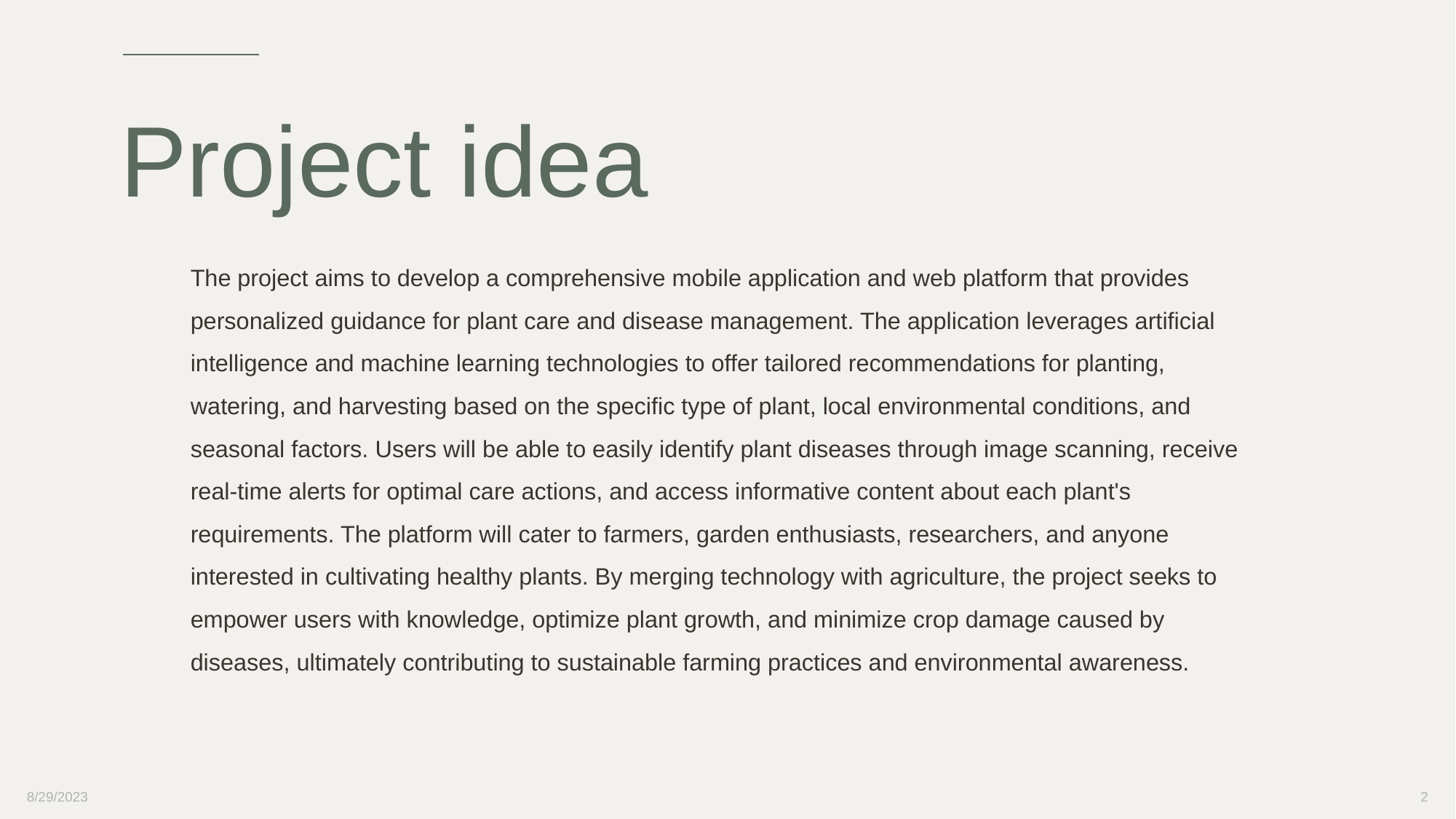

# Project idea
The project aims to develop a comprehensive mobile application and web platform that provides personalized guidance for plant care and disease management. The application leverages artificial intelligence and machine learning technologies to offer tailored recommendations for planting, watering, and harvesting based on the specific type of plant, local environmental conditions, and seasonal factors. Users will be able to easily identify plant diseases through image scanning, receive real-time alerts for optimal care actions, and access informative content about each plant's requirements. The platform will cater to farmers, garden enthusiasts, researchers, and anyone interested in cultivating healthy plants. By merging technology with agriculture, the project seeks to empower users with knowledge, optimize plant growth, and minimize crop damage caused by diseases, ultimately contributing to sustainable farming practices and environmental awareness.
8/29/2023
2